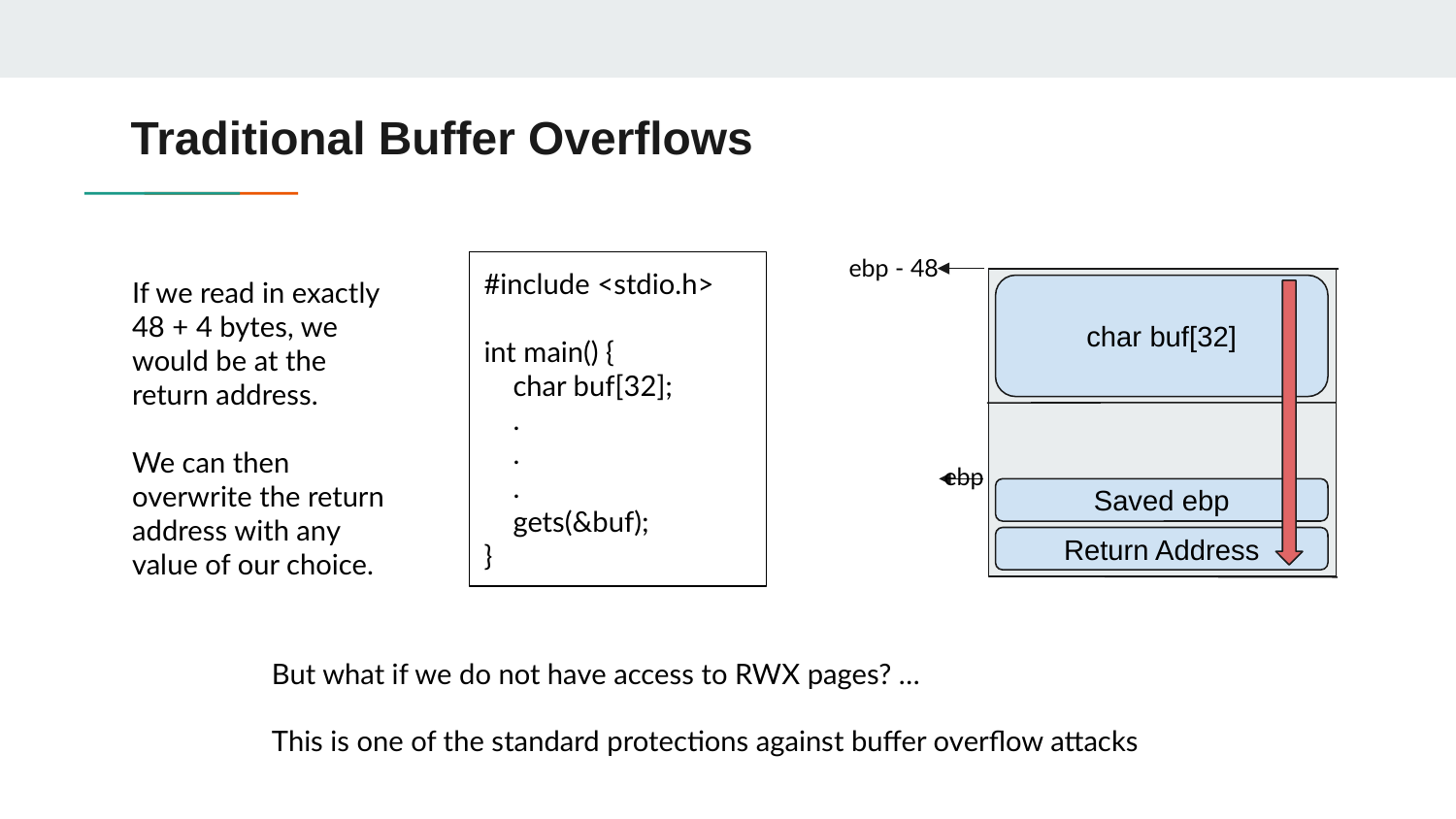

# Traditional Buffer Overflows
ebp - 48
#include <stdio.h>

int main() {
    char buf[32];
    .
    .
    .
    gets(&buf);
}
If we read in exactly
48 + 4 bytes, we would be at the return address.

We can then overwrite the return address with any value of our choice.

char buf[32]

                         ebp
Saved ebp
Return Address
But what if we do not have access to RWX pages? …

This is one of the standard protections against buffer overflow attacks